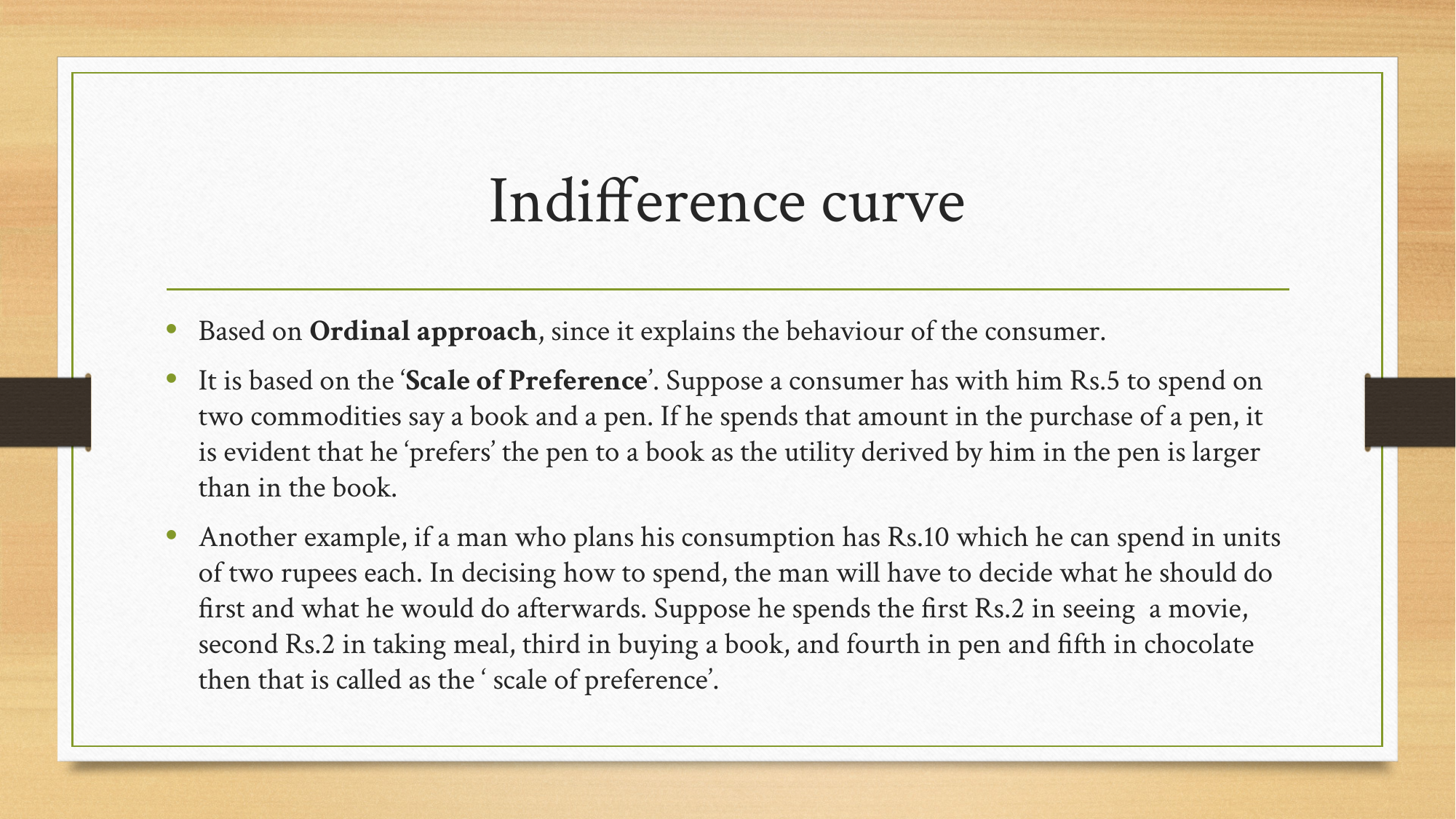

# Indifference curve
Based on Ordinal approach, since it explains the behaviour of the consumer.
It is based on the ‘Scale of Preference’. Suppose a consumer has with him Rs.5 to spend on two commodities say a book and a pen. If he spends that amount in the purchase of a pen, it is evident that he ‘prefers’ the pen to a book as the utility derived by him in the pen is larger than in the book.
Another example, if a man who plans his consumption has Rs.10 which he can spend in units of two rupees each. In decising how to spend, the man will have to decide what he should do first and what he would do afterwards. Suppose he spends the first Rs.2 in seeing  a movie, second Rs.2 in taking meal, third in buying a book, and fourth in pen and fifth in chocolate then that is called as the ‘ scale of preference’.